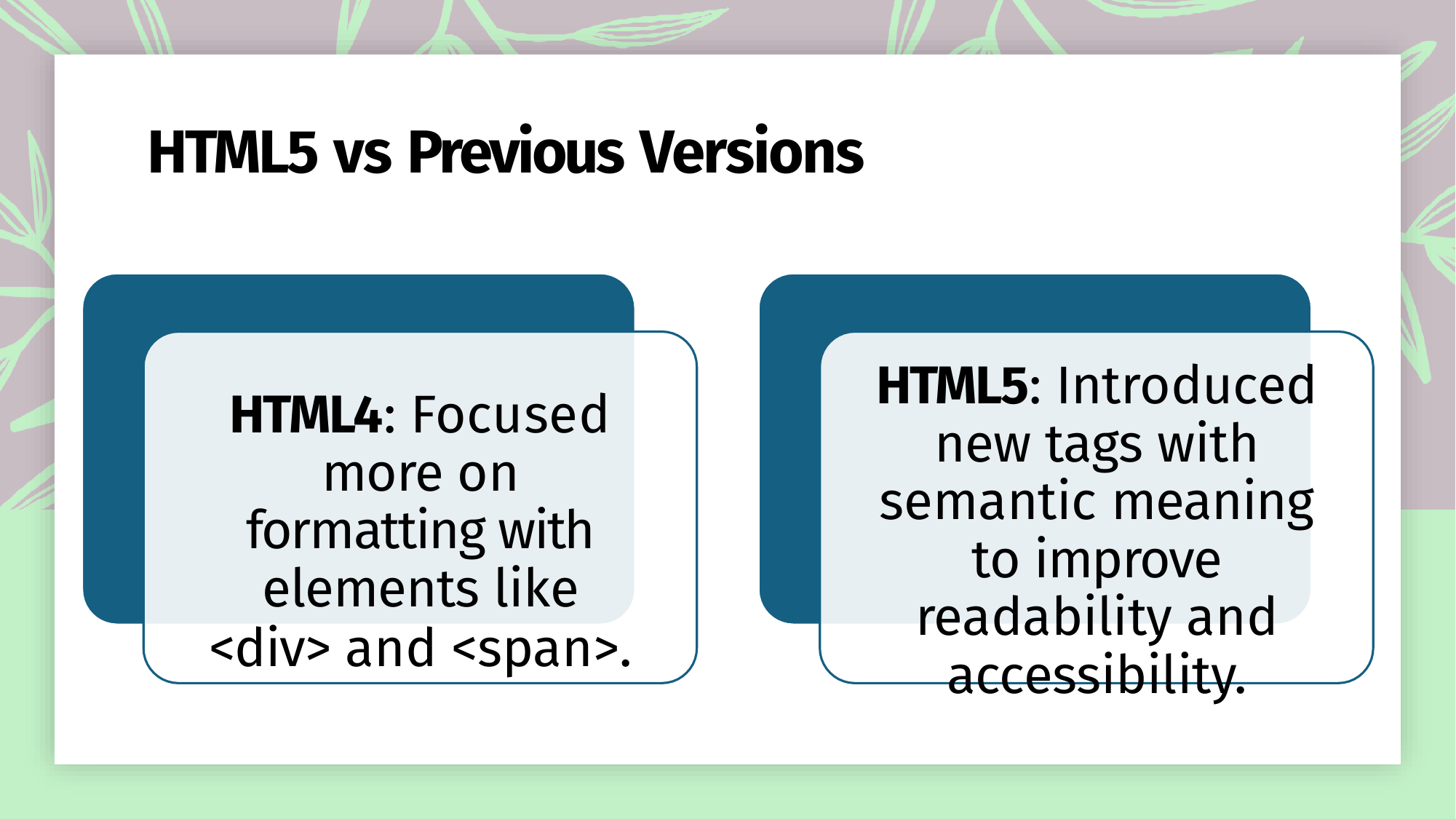

# HTML5 vs Previous Versions

HTML5: Introduced new tags with semantic meaning to improve readability and accessibility.
HTML4: Focused more on formatting with elements like
<div> and <span>.